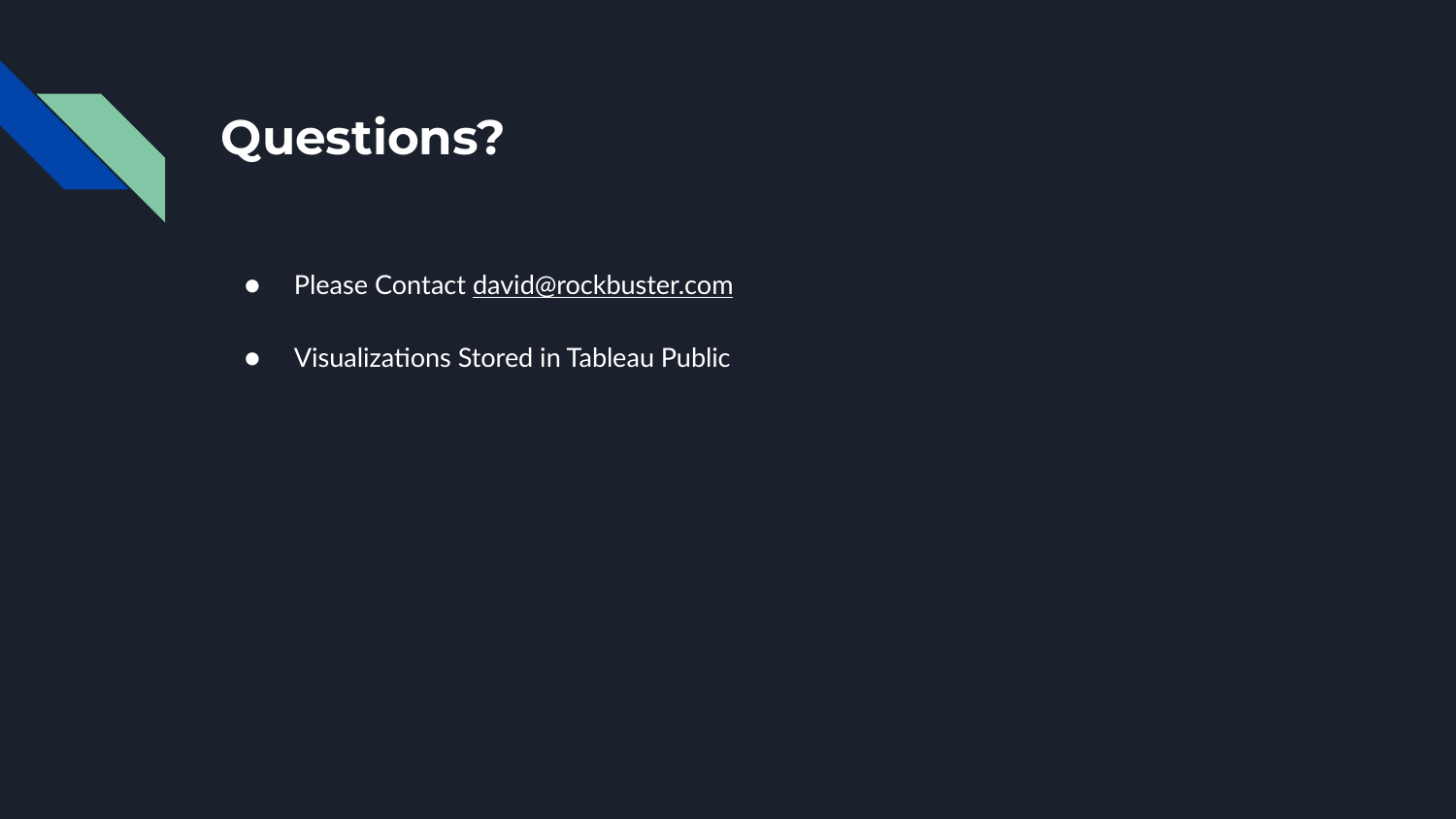

# Questions?
Please Contact david@rockbuster.com
Visualizations Stored in Tableau Public